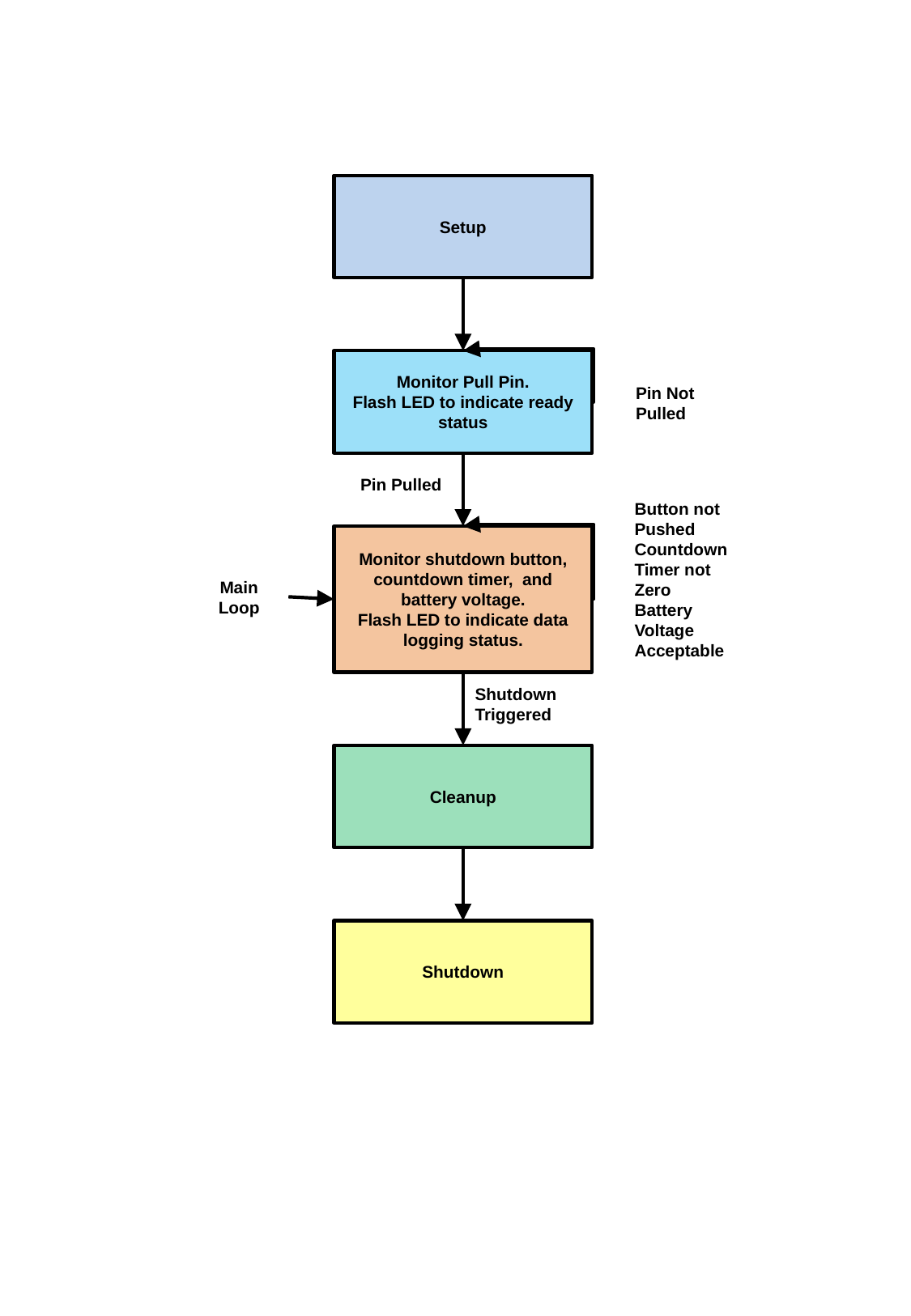

Setup
Monitor Pull Pin.
Flash LED to indicate ready status
Pin Not Pulled
Pin Pulled
Button not Pushed
Countdown Timer not Zero
Battery Voltage Acceptable
Monitor shutdown button, countdown timer,  and battery voltage.
Flash LED to indicate data logging status.
Main Loop
Shutdown Triggered
Cleanup
Shutdown